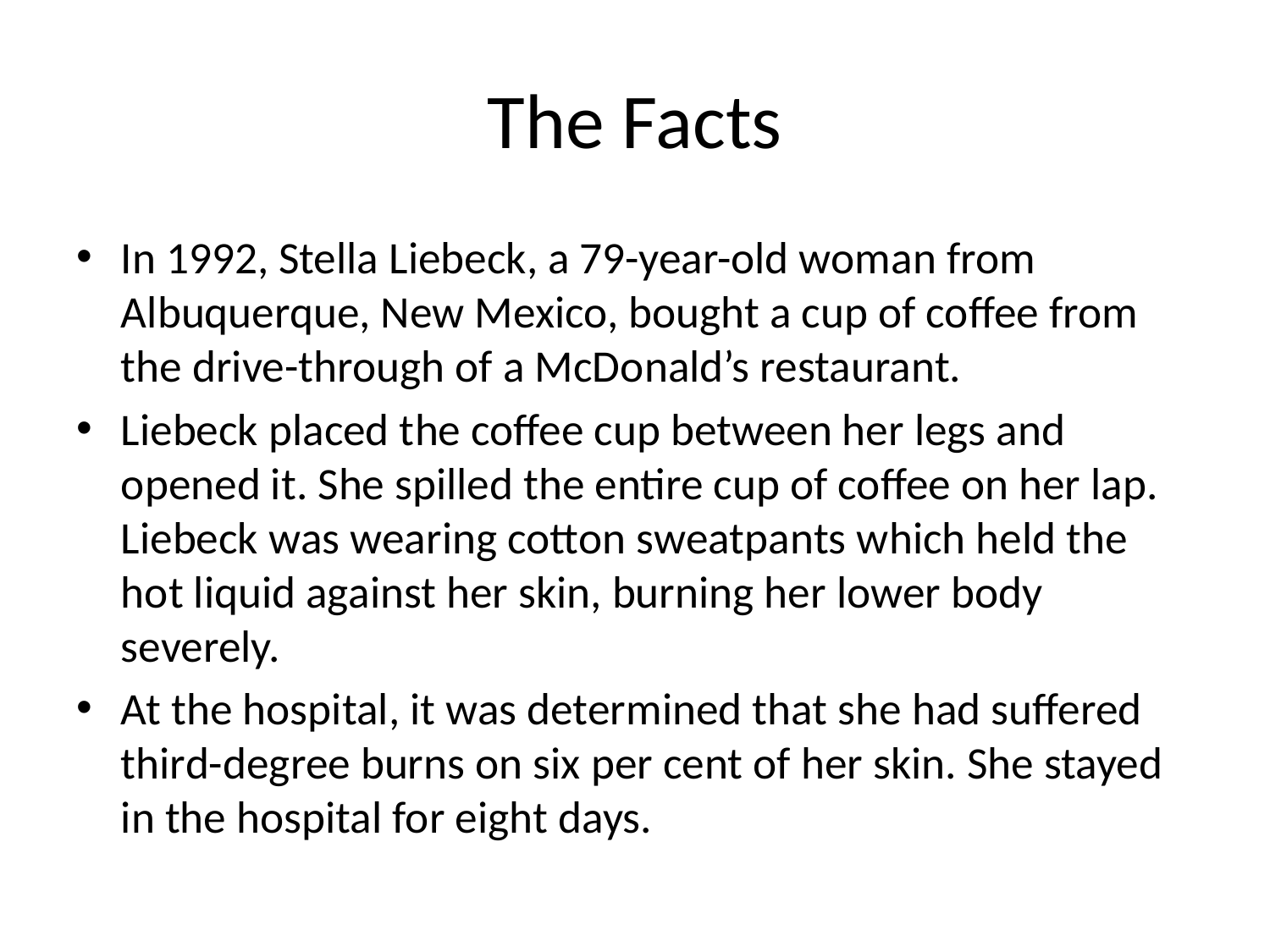

# The Facts
In 1992, Stella Liebeck, a 79-year-old woman from Albuquerque, New Mexico, bought a cup of coffee from the drive-through of a McDonald’s restaurant.
Liebeck placed the coffee cup between her legs and opened it. She spilled the entire cup of coffee on her lap. Liebeck was wearing cotton sweatpants which held the hot liquid against her skin, burning her lower body severely.
At the hospital, it was determined that she had suffered third-degree burns on six per cent of her skin. She stayed in the hospital for eight days.